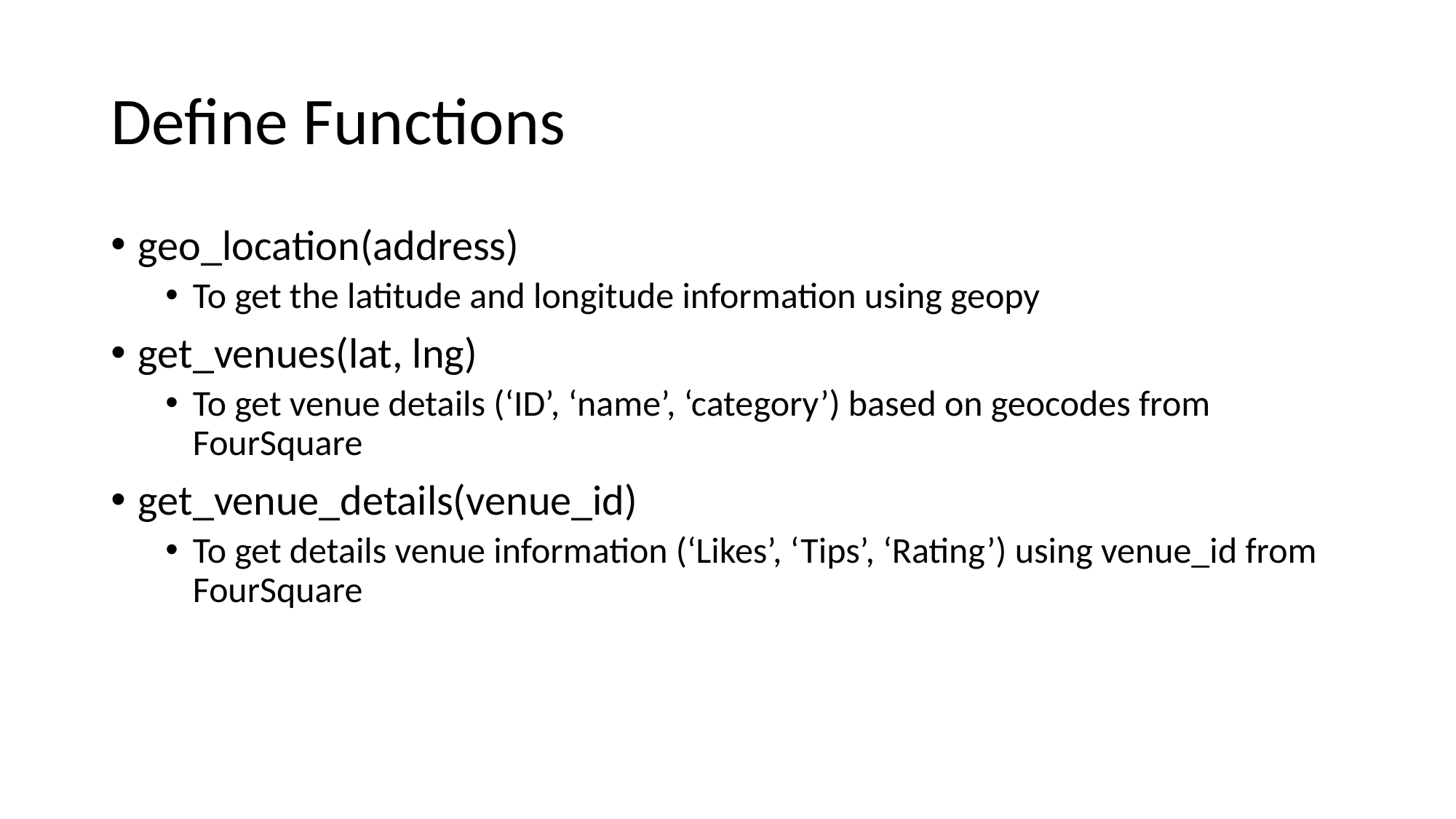

# Define Functions
geo_location(address)
To get the latitude and longitude information using geopy
get_venues(lat, lng)
To get venue details (‘ID’, ‘name’, ‘category’) based on geocodes from FourSquare
get_venue_details(venue_id)
To get details venue information (‘Likes’, ‘Tips’, ‘Rating’) using venue_id from FourSquare